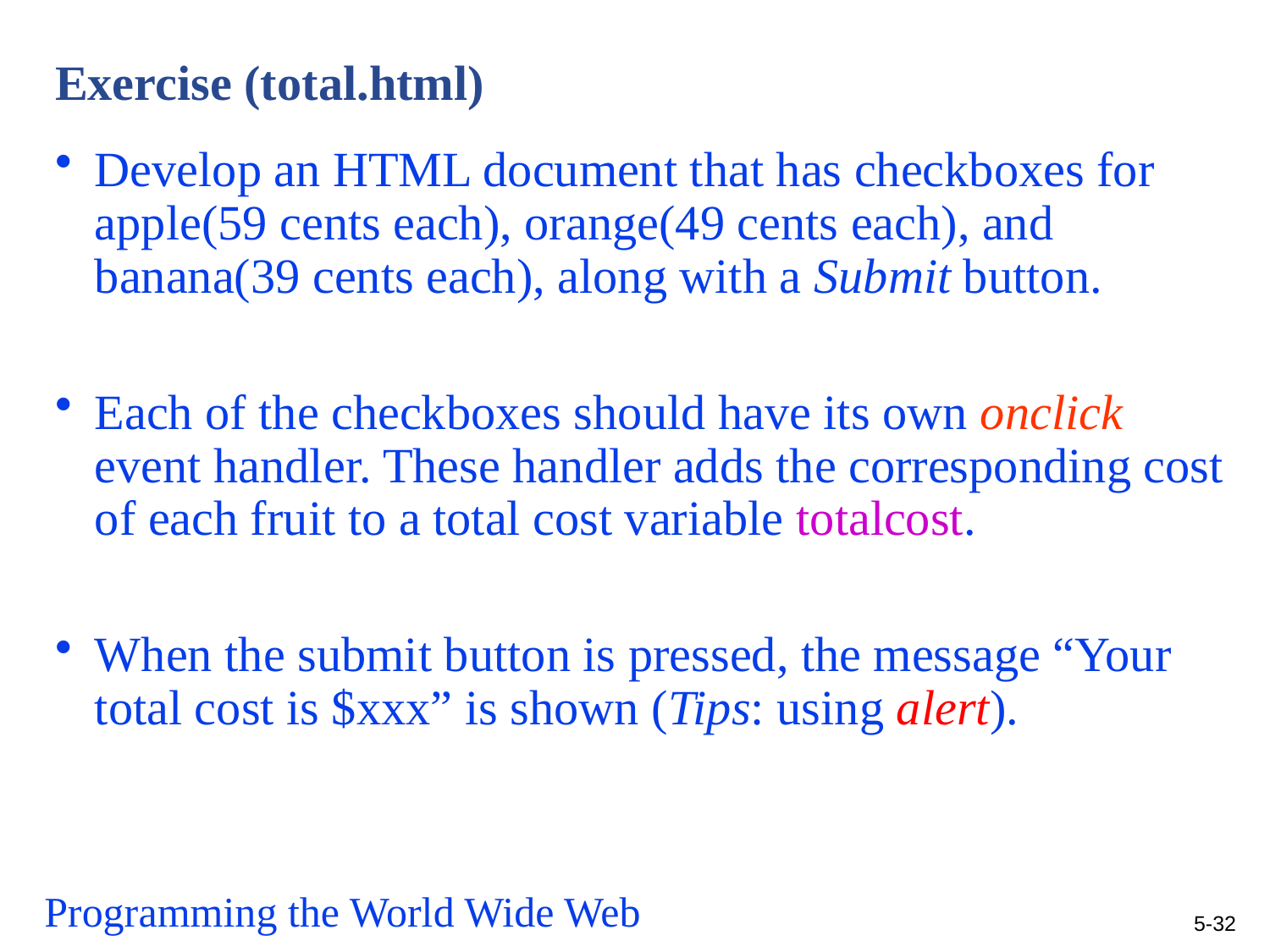

# Exercise (total.html)
Develop an HTML document that has checkboxes for apple(59 cents each), orange(49 cents each), and banana(39 cents each), along with a Submit button.

Each of the checkboxes should have its own onclick event handler. These handler adds the corresponding cost of each fruit to a total cost variable totalcost.

When the submit button is pressed, the message “Your total cost is $xxx” is shown (Tips: using alert).